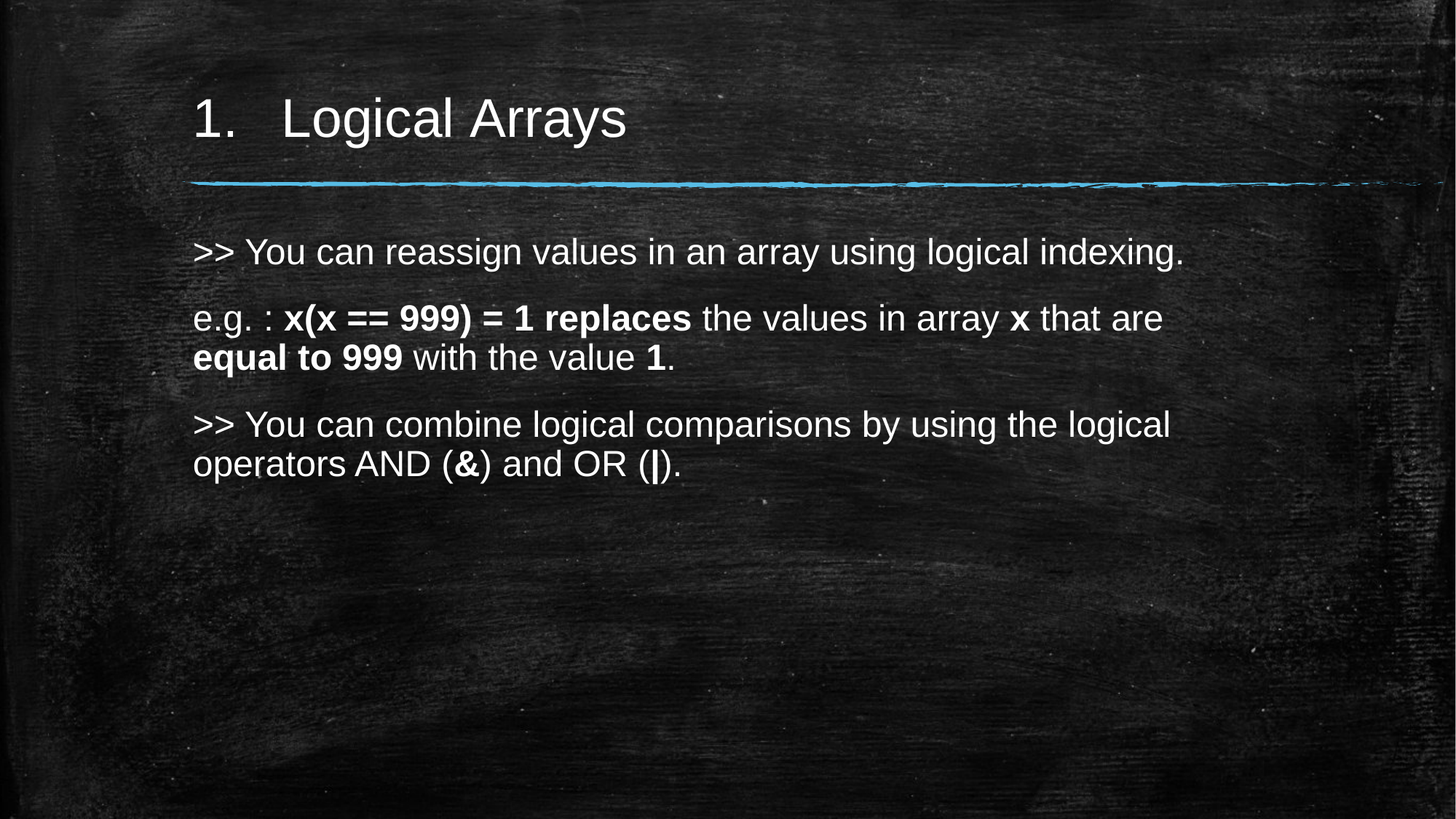

# Logical Arrays
>> You can reassign values in an array using logical indexing.
e.g. : x(x == 999) = 1 replaces the values in array x that are equal to 999 with the value 1.
>> You can combine logical comparisons by using the logical operators AND (&) and OR (|).